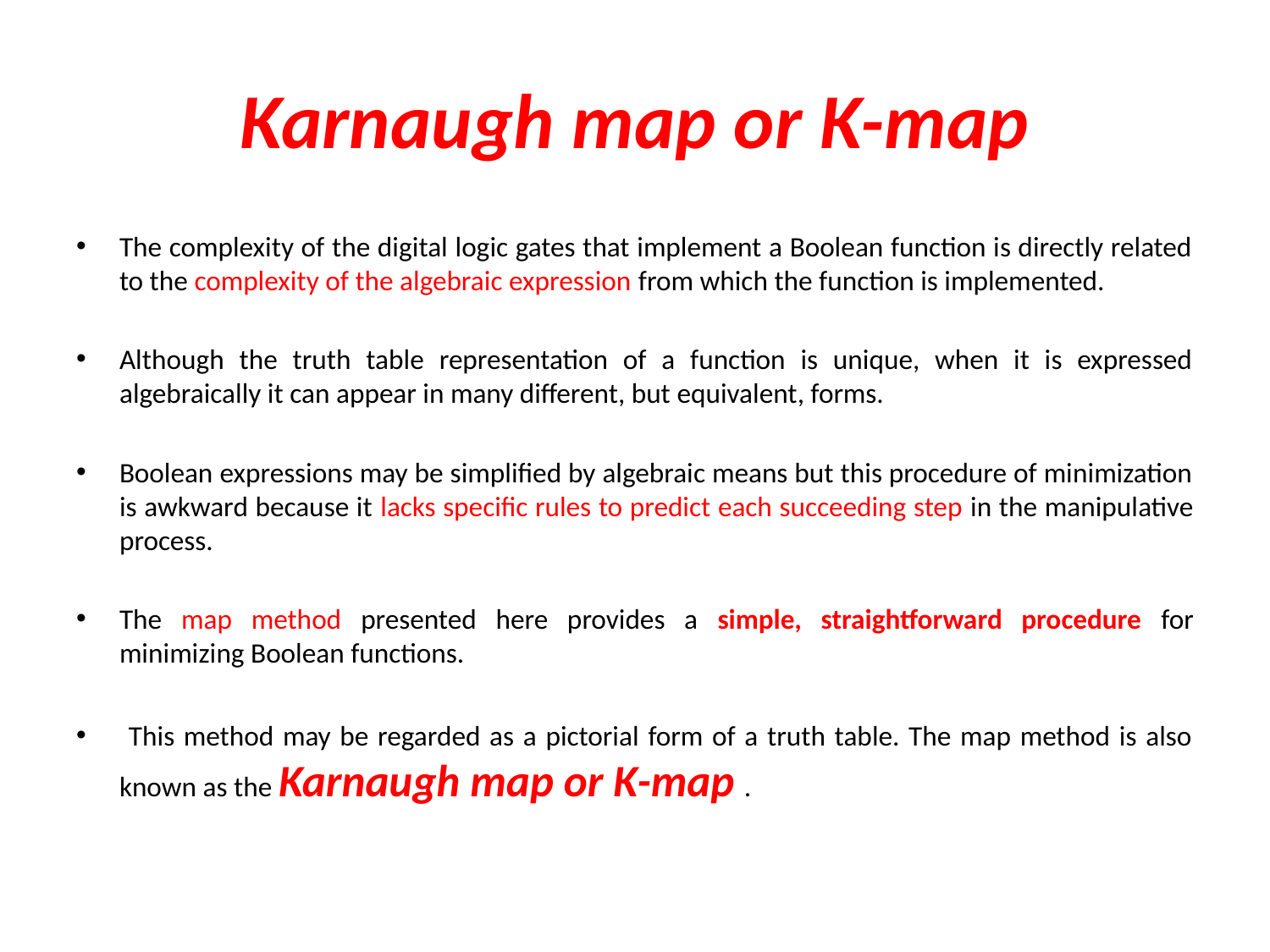

# Karnaugh map or K-map
The complexity of the digital logic gates that implement a Boolean function is directly related to the complexity of the algebraic expression from which the function is implemented.

Although the truth table representation of a function is unique, when it is expressed algebraically it can appear in many different, but equivalent, forms.

Boolean expressions may be simplified by algebraic means but this procedure of minimization is awkward because it lacks specific rules to predict each succeeding step in the manipulative process.

The map method presented here provides a simple, straightforward procedure for minimizing Boolean functions.

 This method may be regarded as a pictorial form of a truth table. The map method is also known as the Karnaugh map or K-map .